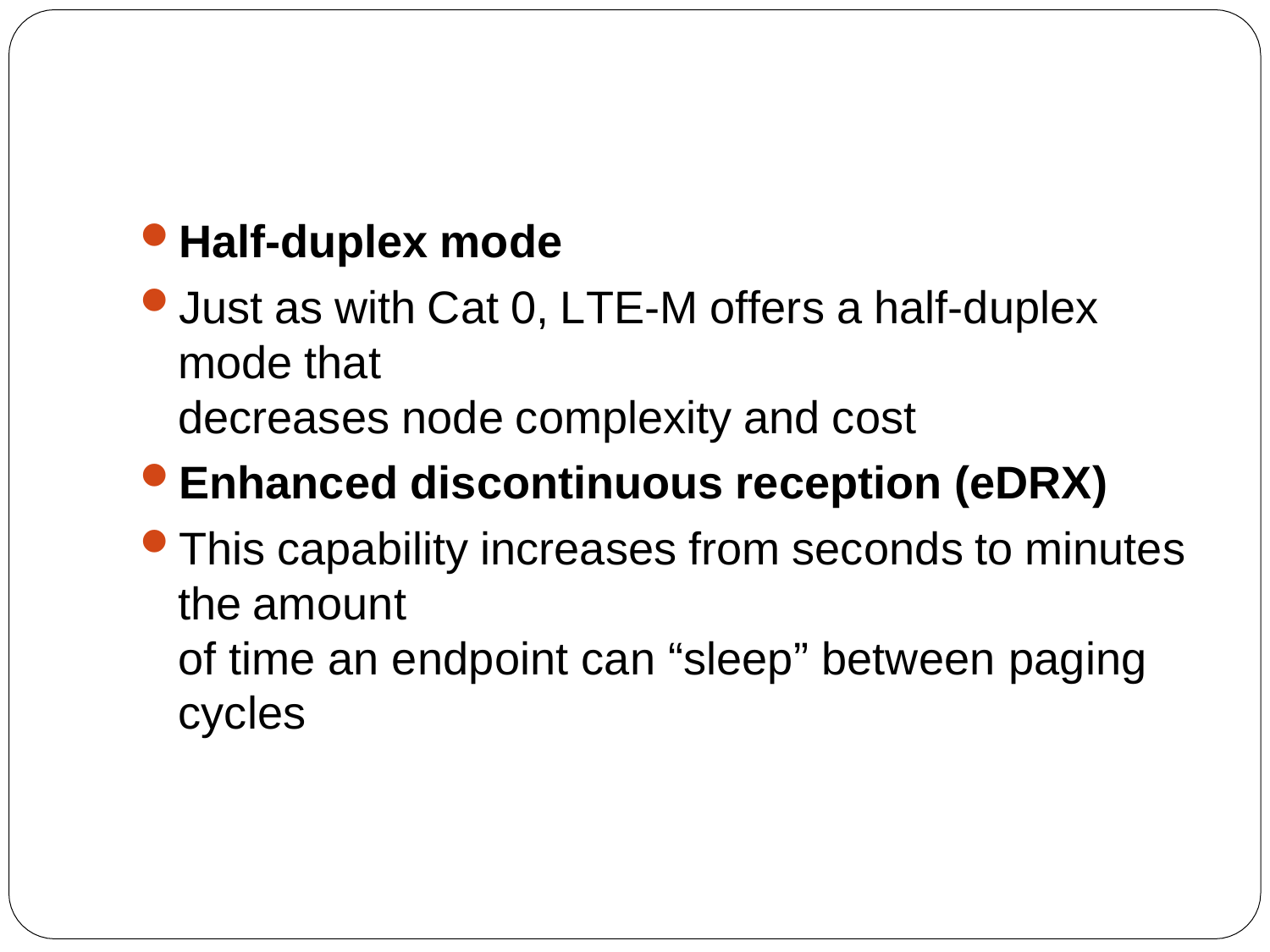

Half-duplex mode
Just as with Cat 0, LTE-M offers a half-duplex mode that
decreases node complexity and cost
Enhanced discontinuous reception (eDRX)
This capability increases from seconds to minutes the amount
of time an endpoint can “sleep” between paging cycles